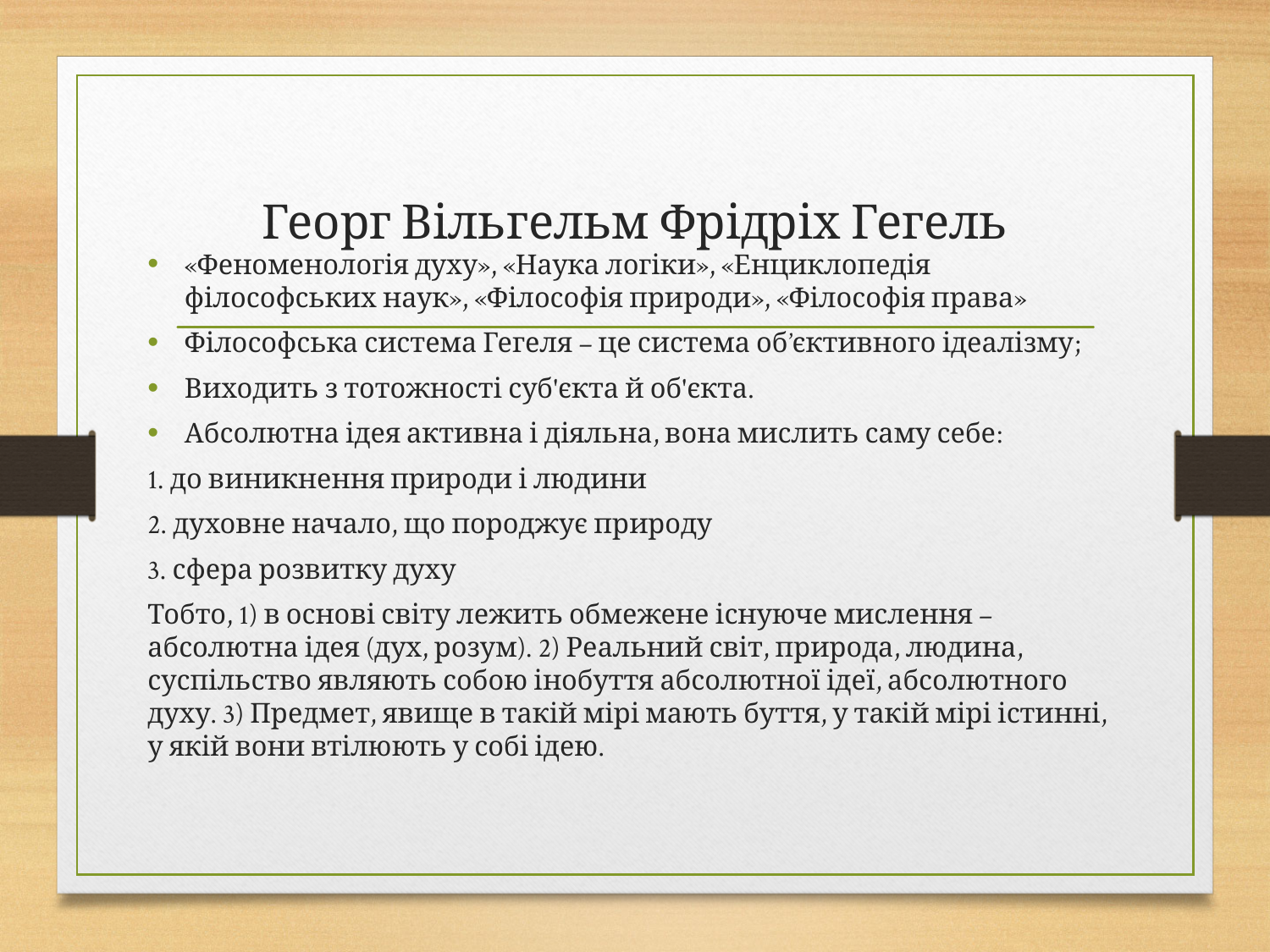

# Георг Вільгельм Фрідріх Гегель
«Феноменологія духу», «Наука логіки», «Енциклопедія філософських наук», «Філософія природи», «Філософія права»
Філософська система Гегеля – це система об’єктивного ідеалізму;
Виходить з тотожності суб'єкта й об'єкта.
Абсолютна ідея активна і діяльна, вона мислить саму себе:
1. до виникнення природи і людини
2. духовне начало, що породжує природу
3. сфера розвитку духу
Тобто, 1) в основі світу лежить обмежене існуюче мислення – абсолютна ідея (дух, розум). 2) Реальний світ, природа, людина, суспільство являють собою інобуття абсолютної ідеї, абсолютного духу. 3) Предмет, явище в такій мірі мають буття, у такій мірі істинні, у якій вони втілюють у собі ідею.